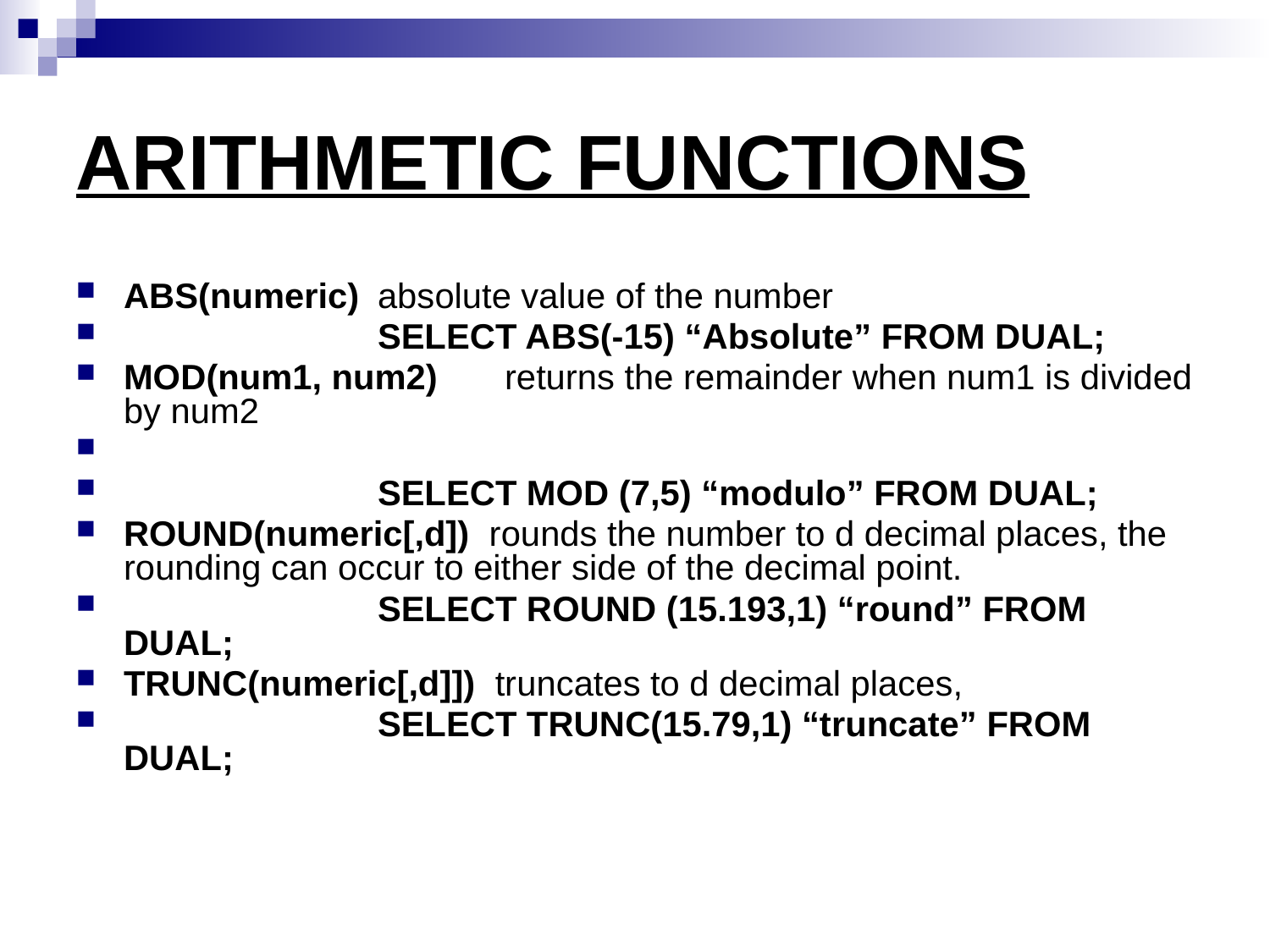

# ARITHMETIC FUNCTIONS
ABS(numeric)	absolute value of the number
		SELECT ABS(-15) “Absolute” FROM DUAL;
MOD(num1, num2)	returns the remainder when num1 is divided by num2

		SELECT MOD (7,5) “modulo” FROM DUAL;
ROUND(numeric[,d])  rounds the number to d decimal places, the rounding can occur to either side of the decimal point.
		SELECT ROUND (15.193,1) “round” FROM DUAL;
TRUNC(numeric[,d]])  truncates to d decimal places,
		SELECT TRUNC(15.79,1) “truncate” FROM DUAL;